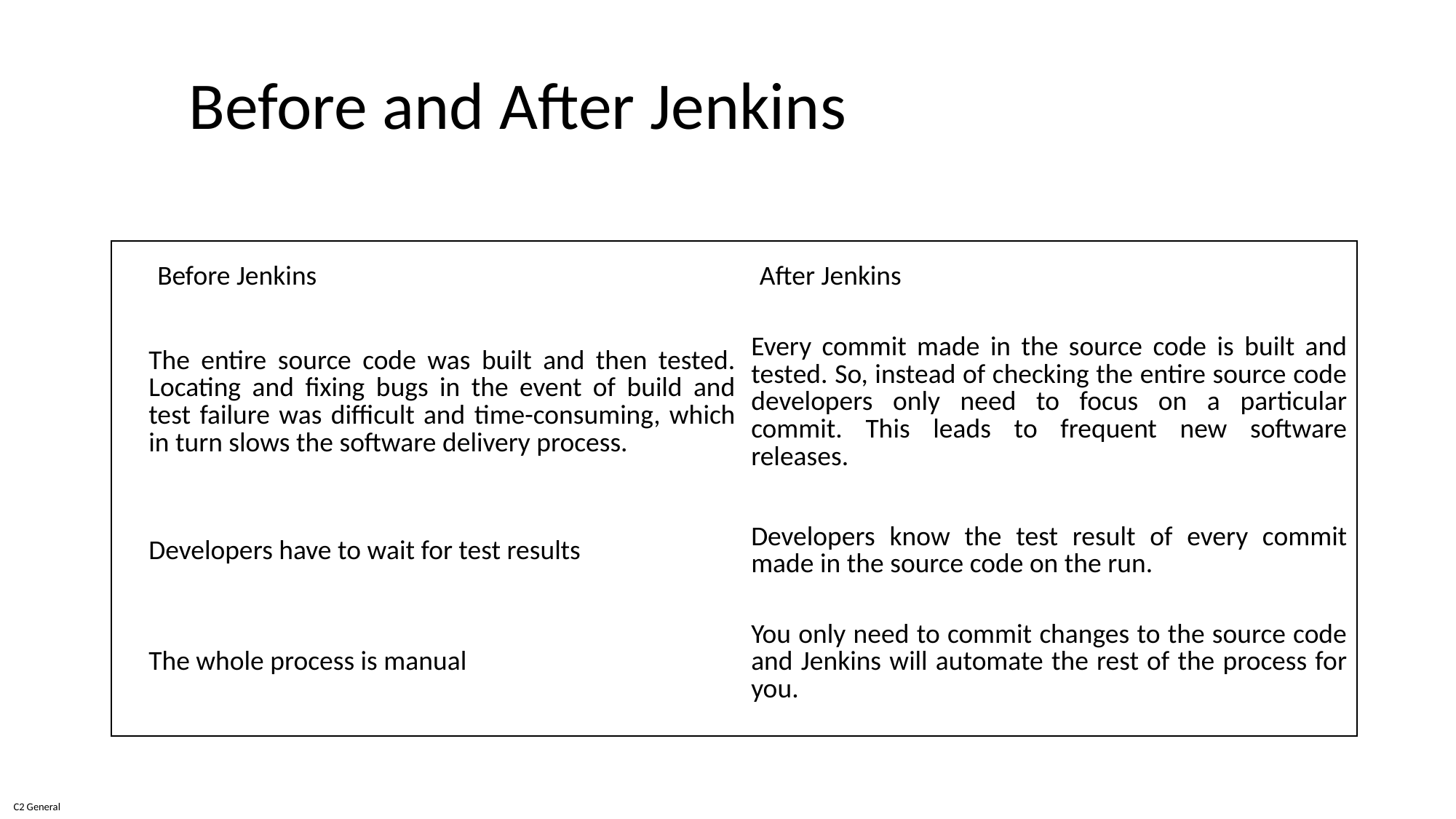

# Before and After Jenkins
|  |
| --- |
| Before Jenkins | After Jenkins |
| --- | --- |
| The entire source code was built and then tested. Locating and fixing bugs in the event of build and test failure was difficult and time-consuming, which in turn slows the software delivery process. | Every commit made in the source code is built and tested. So, instead of checking the entire source code developers only need to focus on a particular commit. This leads to frequent new software releases. |
| Developers have to wait for test results | Developers know the test result of every commit made in the source code on the run. |
| The whole process is manual | You only need to commit changes to the source code and Jenkins will automate the rest of the process for you. |